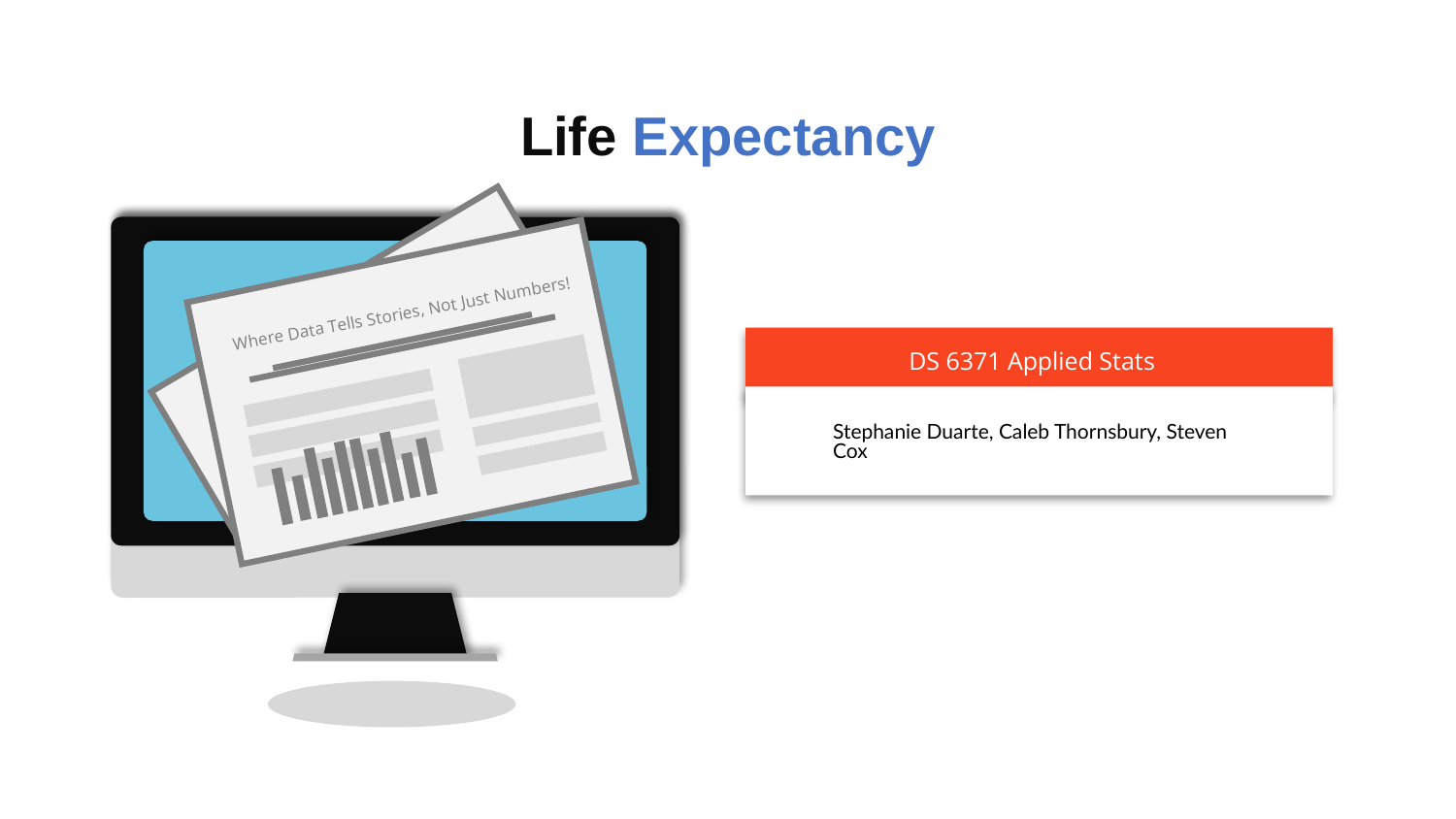

Life Expectancy

Where Data Tells Stories, Not Just Numbers!

DS 6371 Applied Stats
Stephanie Duarte, Caleb Thornsbury, Steven Cox